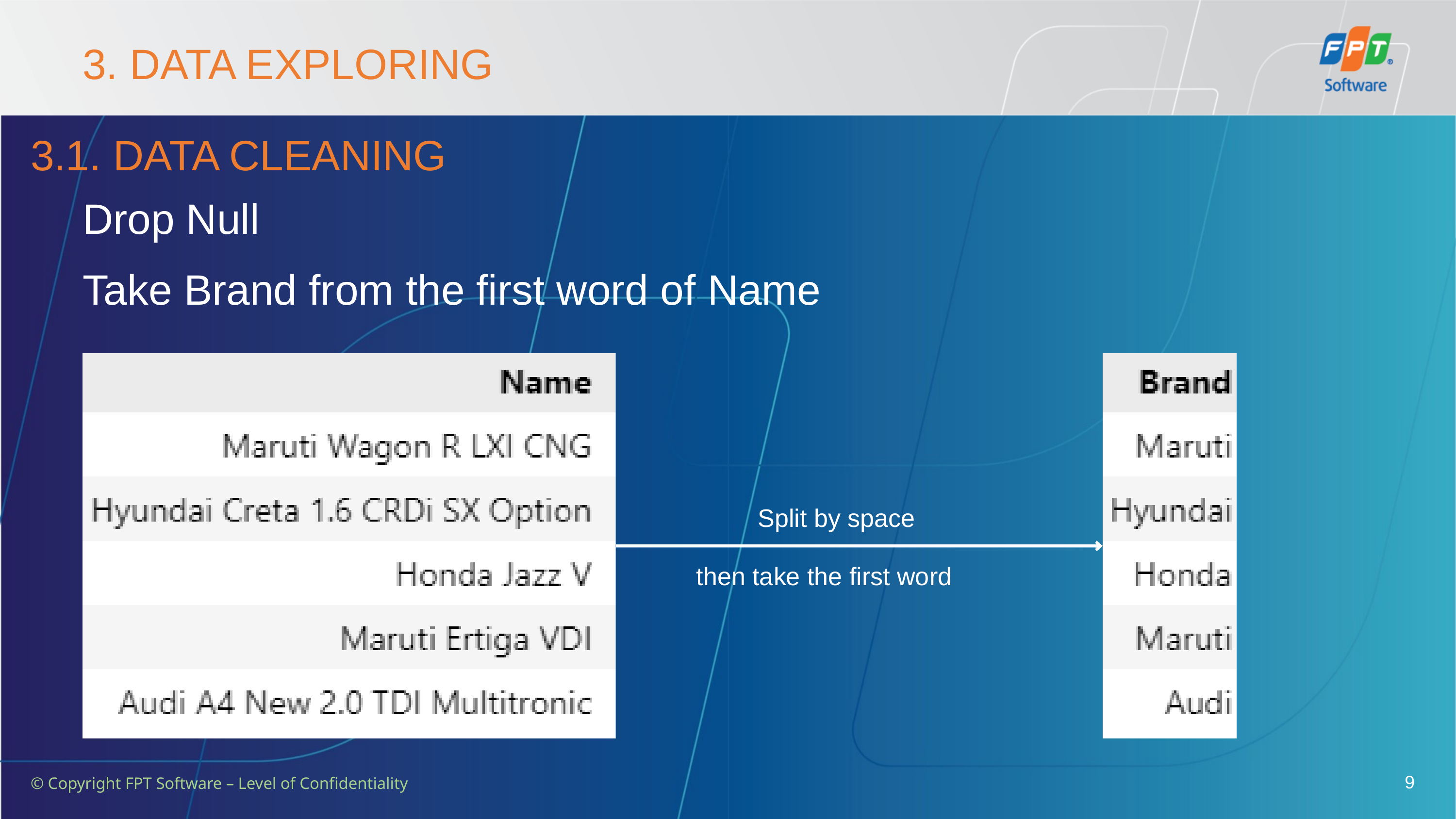

3. DATA EXPLORING
3.1. DATA CLEANING
Drop Null

Take Brand from the first word of Name

Split by space

then take the first word

9
© Copyright FPT Software – Level of Confidentiality